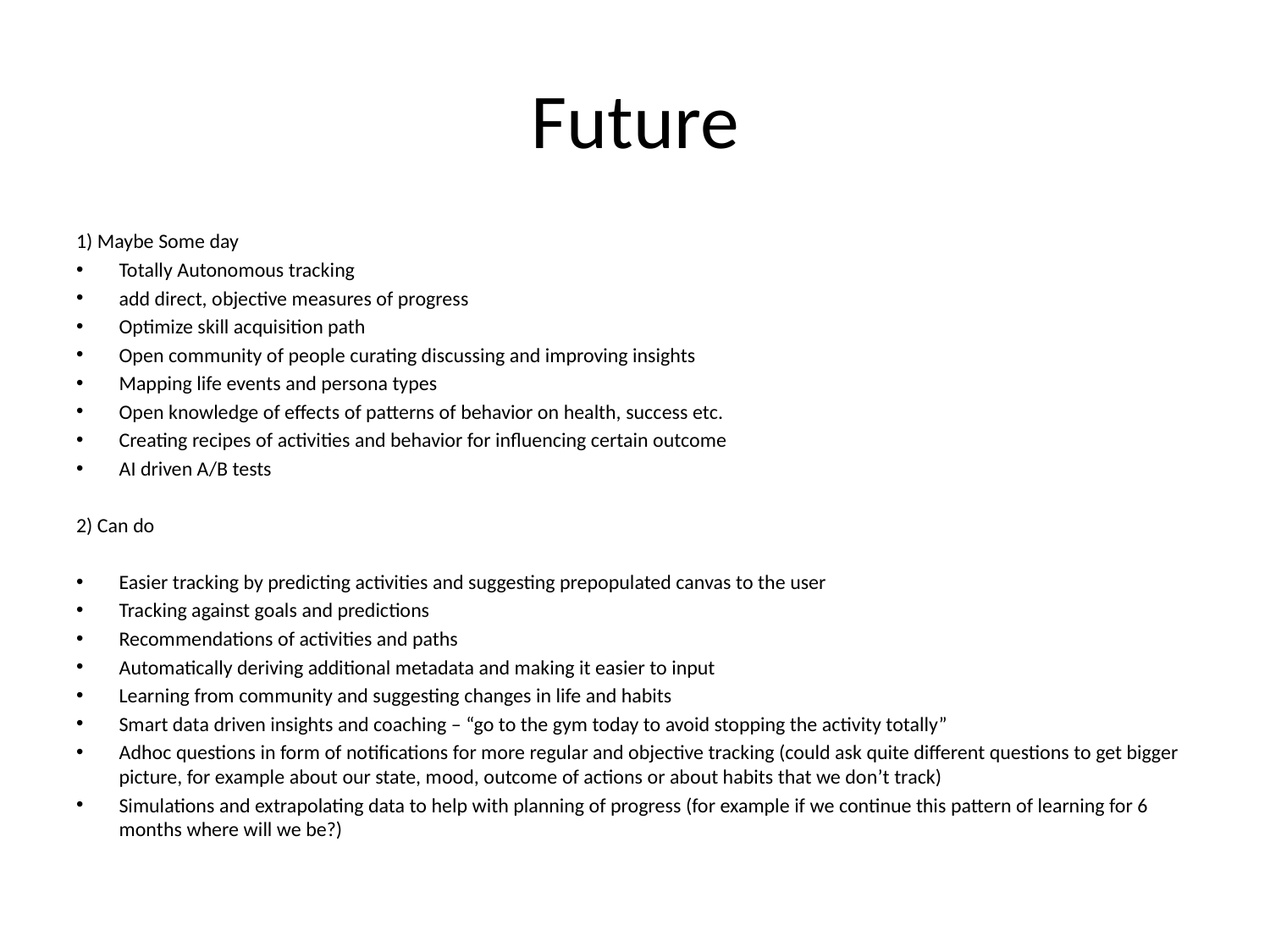

# Future
1) Maybe Some day
Totally Autonomous tracking
add direct, objective measures of progress
Optimize skill acquisition path
Open community of people curating discussing and improving insights
Mapping life events and persona types
Open knowledge of effects of patterns of behavior on health, success etc.
Creating recipes of activities and behavior for influencing certain outcome
AI driven A/B tests

2) Can do

Easier tracking by predicting activities and suggesting prepopulated canvas to the user
Tracking against goals and predictions
Recommendations of activities and paths
Automatically deriving additional metadata and making it easier to input
Learning from community and suggesting changes in life and habits
Smart data driven insights and coaching – “go to the gym today to avoid stopping the activity totally”
Adhoc questions in form of notifications for more regular and objective tracking (could ask quite different questions to get bigger picture, for example about our state, mood, outcome of actions or about habits that we don’t track)
Simulations and extrapolating data to help with planning of progress (for example if we continue this pattern of learning for 6 months where will we be?)